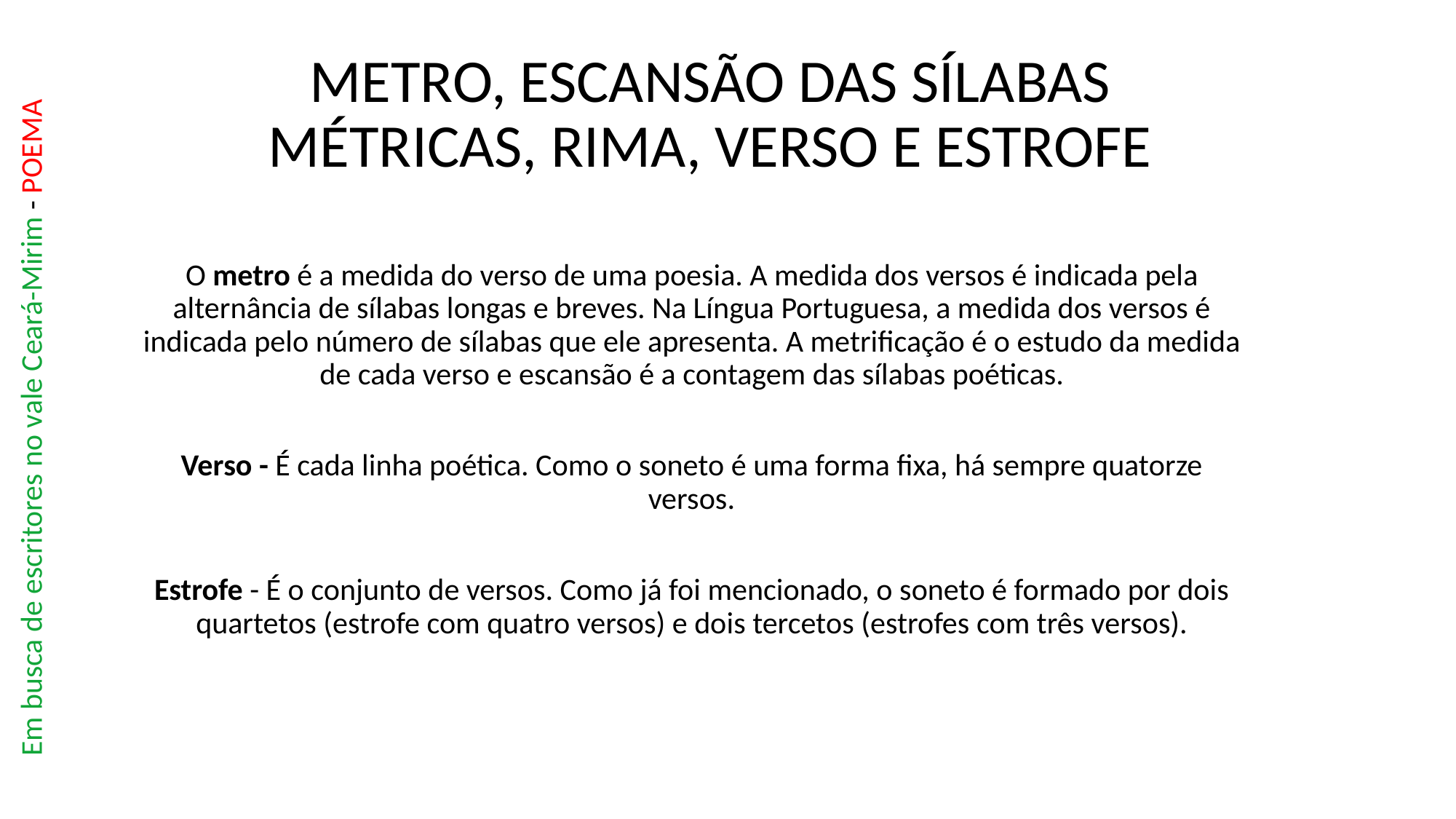

# METRO, ESCANSÃO DAS SÍLABAS MÉTRICAS, RIMA, VERSO E ESTROFE
O metro é a medida do verso de uma poesia. A medida dos versos é indicada pela alternância de sílabas longas e breves. Na Língua Portuguesa, a medida dos versos é indicada pelo número de sílabas que ele apresenta. A metrificação é o estudo da medida de cada verso e escansão é a contagem das sílabas poéticas.

Verso - É cada linha poética. Como o soneto é uma forma fixa, há sempre quatorze versos.

Estrofe - É o conjunto de versos. Como já foi mencionado, o soneto é formado por dois quartetos (estrofe com quatro versos) e dois tercetos (estrofes com três versos).

Em busca de escritores no vale Ceará-Mirim - POEMA